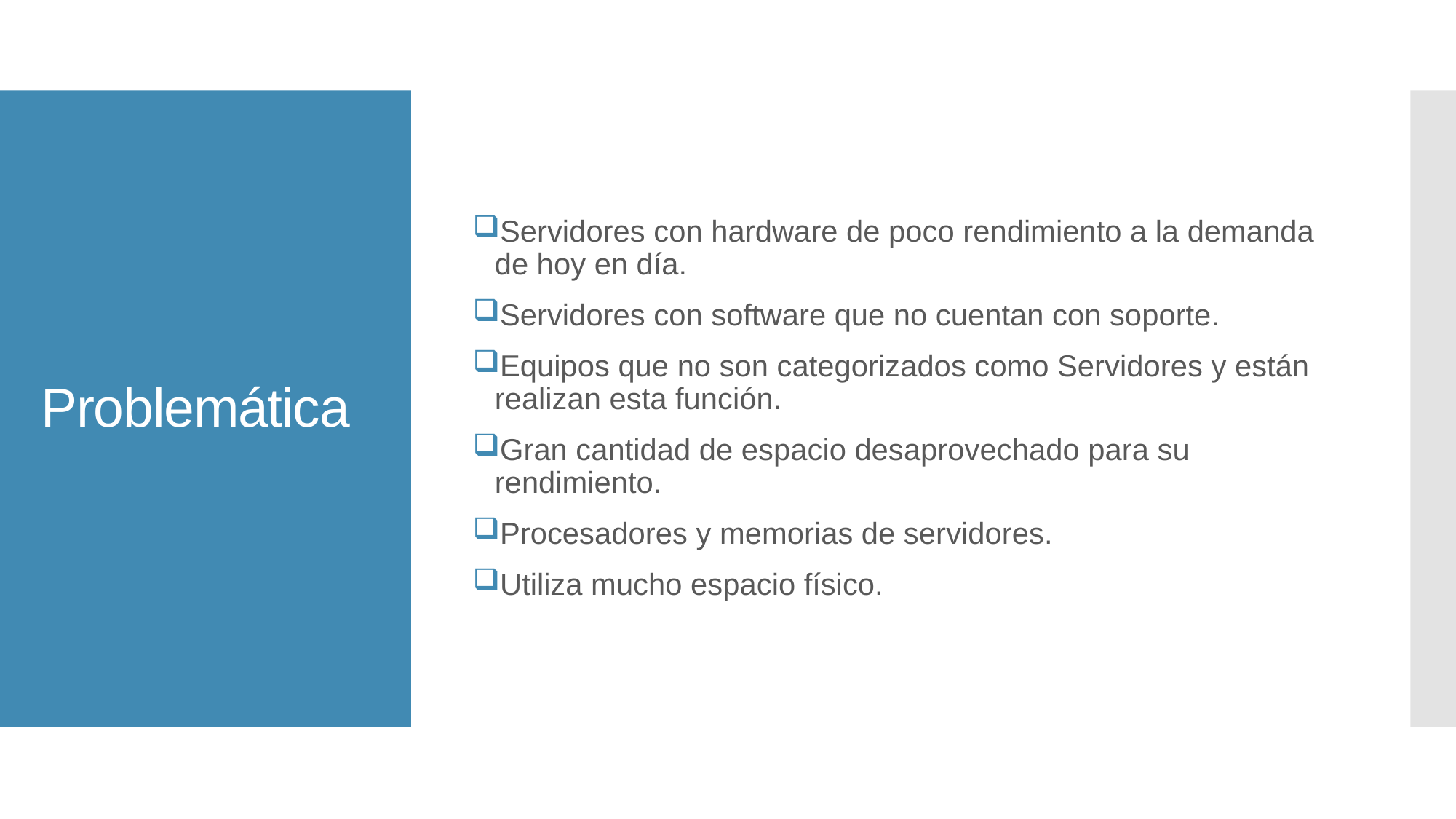

Servidores con hardware de poco rendimiento a la demanda de hoy en día.
Servidores con software que no cuentan con soporte.
Equipos que no son categorizados como Servidores y están realizan esta función.
Gran cantidad de espacio desaprovechado para su rendimiento.
Procesadores y memorias de servidores.
Utiliza mucho espacio físico.
# Problemática